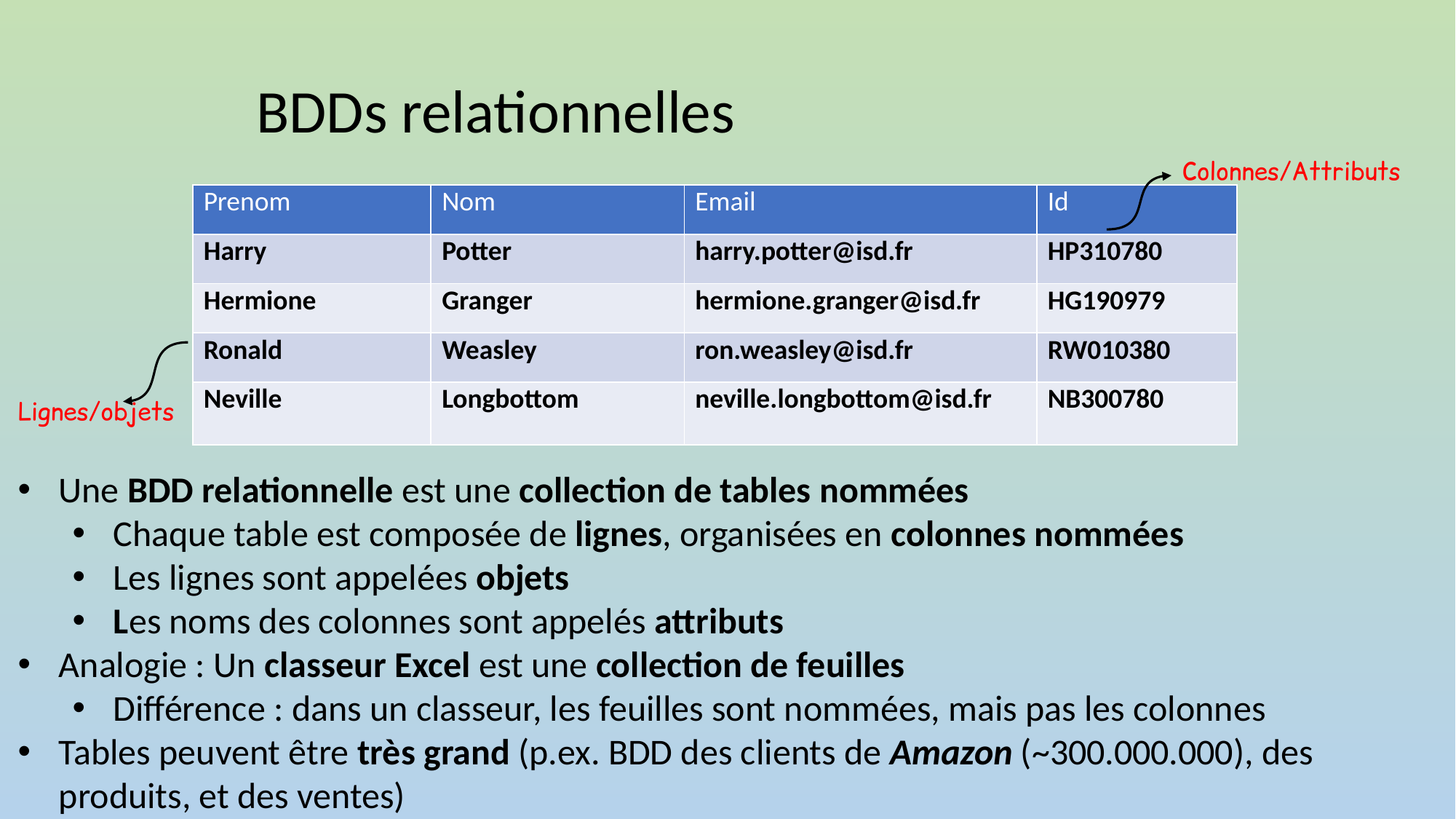

BDDs relationnelles
Colonnes/Attributs
| Prenom | Nom | Email | Id |
| --- | --- | --- | --- |
| Harry | Potter | harry.potter@isd.fr | HP310780 |
| Hermione | Granger | hermione.granger@isd.fr | HG190979 |
| Ronald | Weasley | ron.weasley@isd.fr | RW010380 |
| Neville | Longbottom | neville.longbottom@isd.fr | NB300780 |
Lignes/objets
Une BDD relationnelle est une collection de tables nommées
Chaque table est composée de lignes, organisées en colonnes nommées
Les lignes sont appelées objets
Les noms des colonnes sont appelés attributs
Analogie : Un classeur Excel est une collection de feuilles
Différence : dans un classeur, les feuilles sont nommées, mais pas les colonnes
Tables peuvent être très grand (p.ex. BDD des clients de Amazon (~300.000.000), des produits, et des ventes)